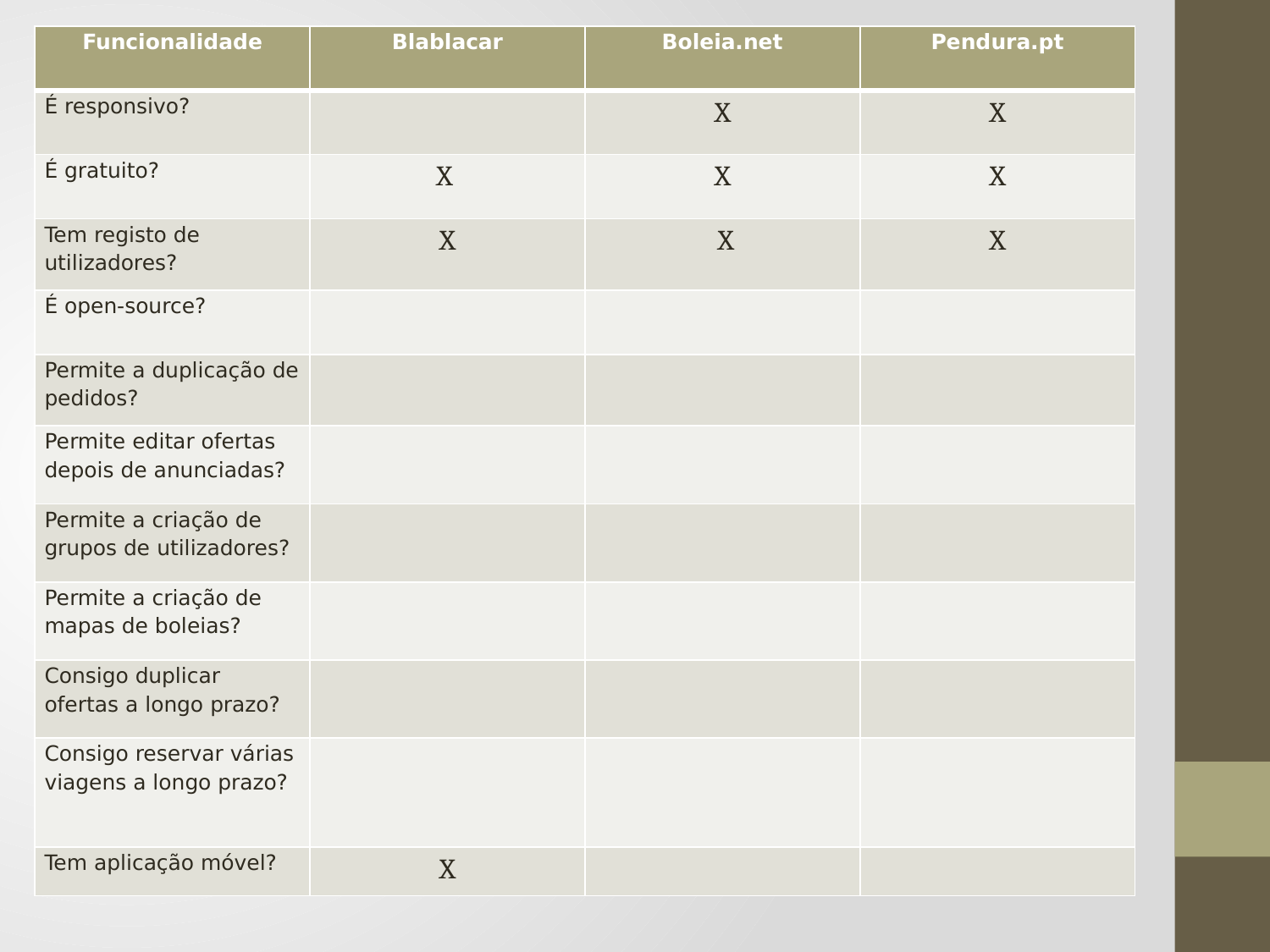

| Funcionalidade | Blablacar | Boleia.net | Pendura.pt |
| --- | --- | --- | --- |
| É responsivo? |  | X | X |
| É gratuito? | X | X | X |
| Tem registo de utilizadores? | X | X | X |
| É open-source? |  |  |  |
| Permite a duplicação de pedidos? |  |  |  |
| Permite editar ofertas depois de anunciadas? |  |  |  |
| Permite a criação de grupos de utilizadores? |  |  |  |
| Permite a criação de mapas de boleias? |  |  |  |
| Consigo duplicar ofertas a longo prazo? |  |  |  |
| Consigo reservar várias viagens a longo prazo? |  |  |  |
| Tem aplicação móvel? | X |  |  |
# Estado de arte(BlablaCar)